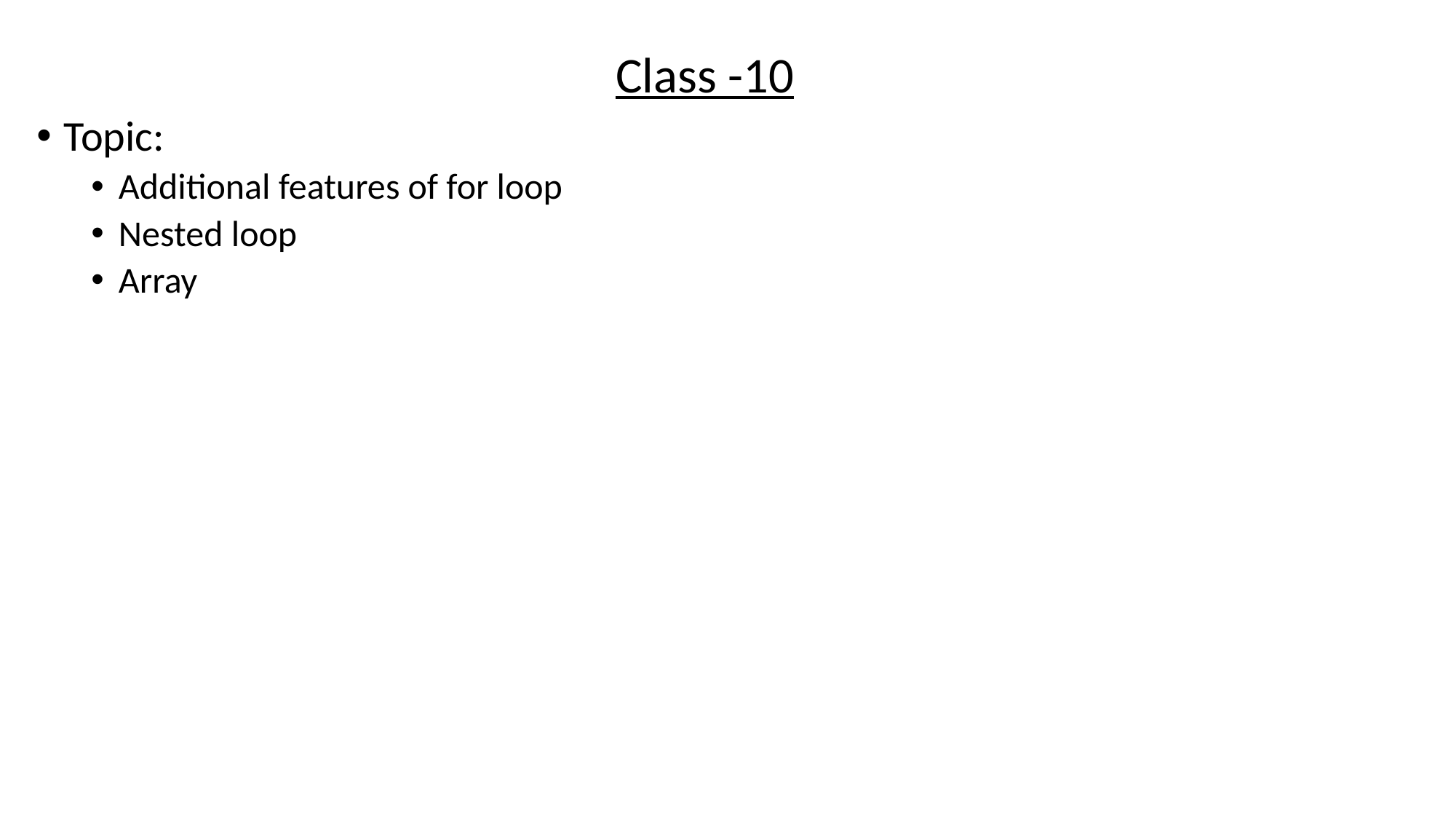

# Class -10
Topic:
Additional features of for loop
Nested loop
Array